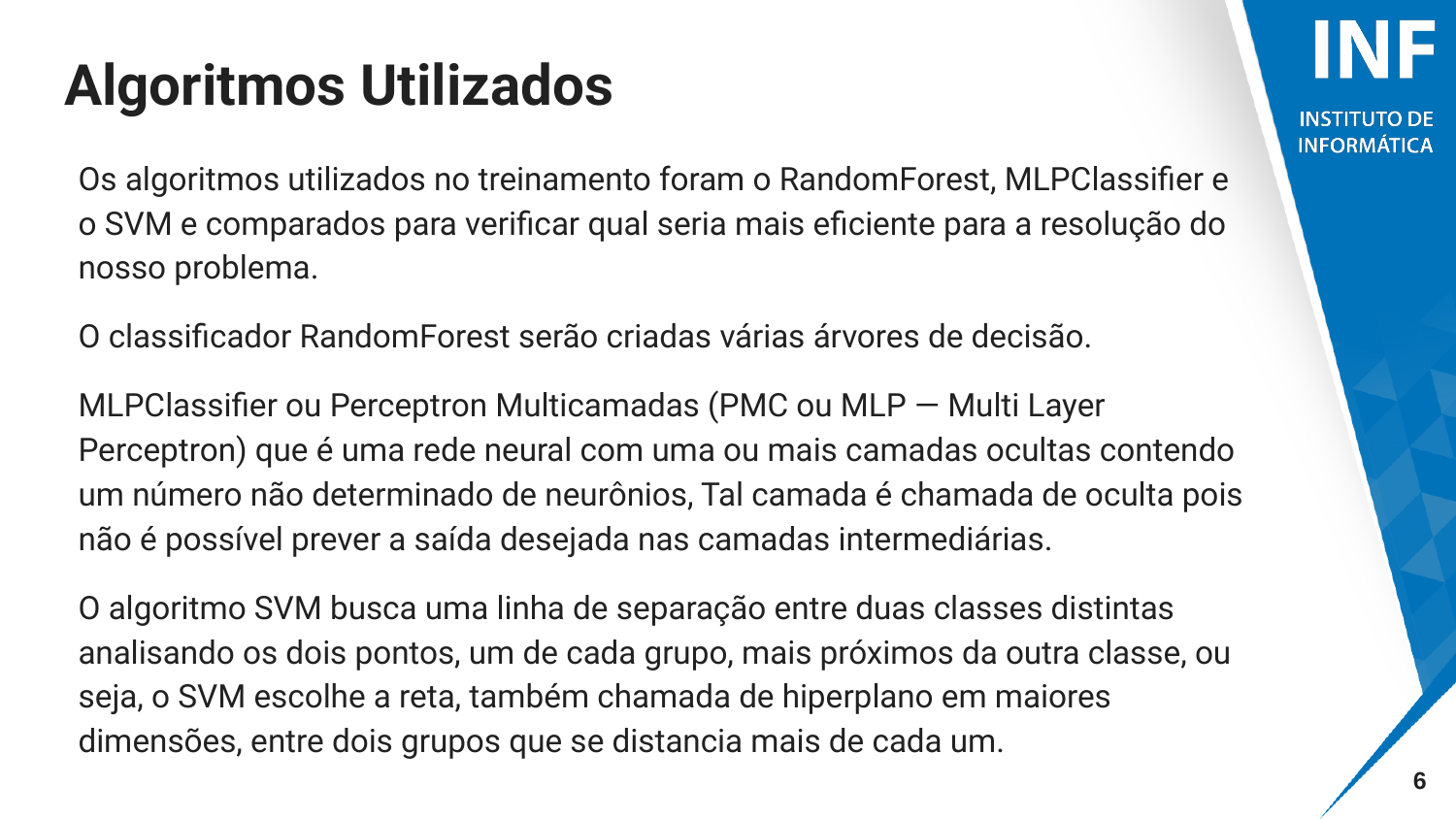

# Algoritmos Utilizados
Os algoritmos utilizados no treinamento foram o RandomForest, MLPClassifier e o SVM e comparados para verificar qual seria mais eficiente para a resolução do nosso problema.
O classificador RandomForest serão criadas várias árvores de decisão.
MLPClassifier ou Perceptron Multicamadas (PMC ou MLP — Multi Layer Perceptron) que é uma rede neural com uma ou mais camadas ocultas contendo um número não determinado de neurônios, Tal camada é chamada de oculta pois não é possível prever a saída desejada nas camadas intermediárias.
O algoritmo SVM busca uma linha de separação entre duas classes distintas analisando os dois pontos, um de cada grupo, mais próximos da outra classe, ou seja, o SVM escolhe a reta, também chamada de hiperplano em maiores dimensões, entre dois grupos que se distancia mais de cada um.

6